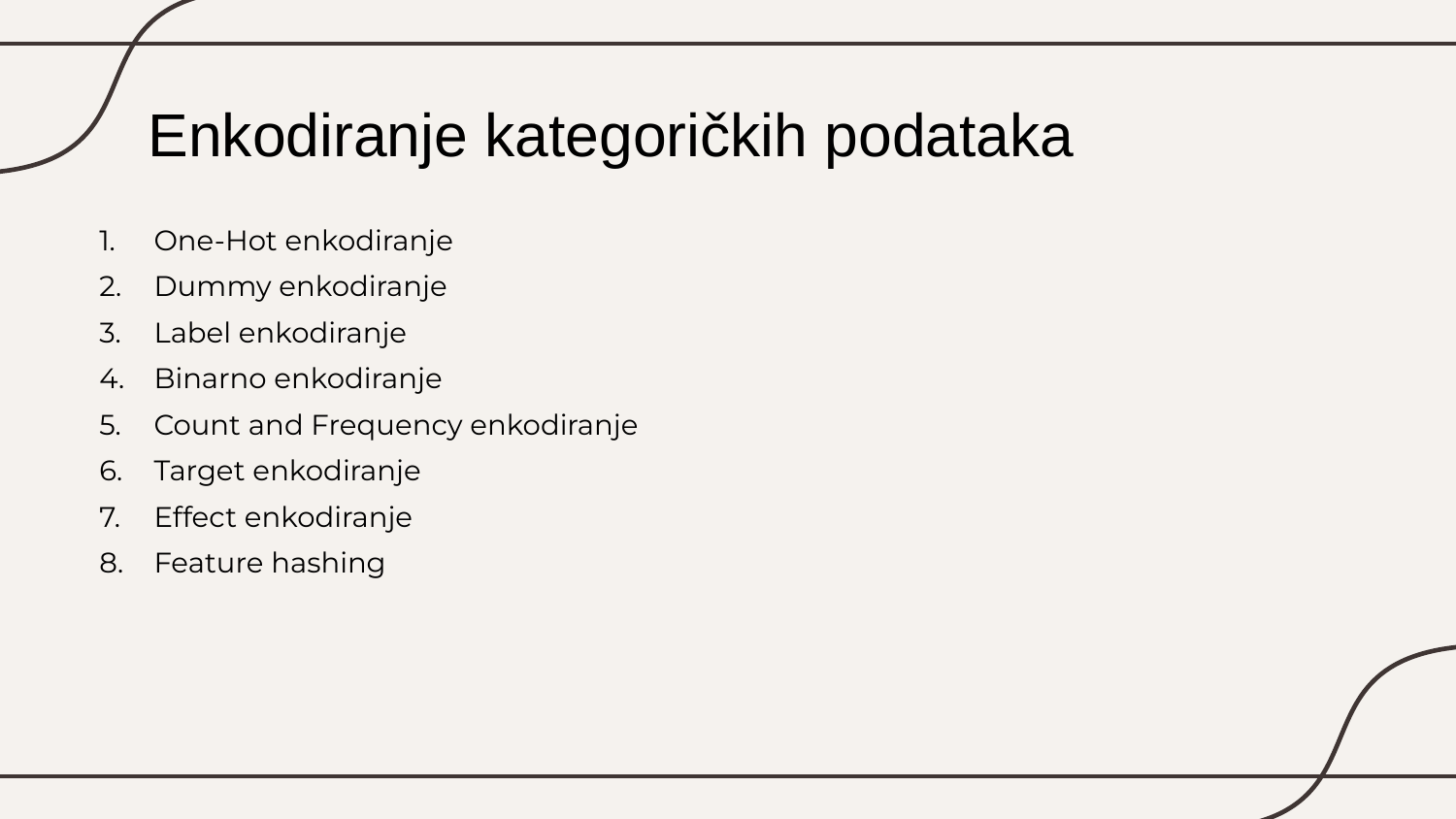

# Enkodiranje kategoričkih podataka
One-Hot enkodiranje
Dummy enkodiranje
Label enkodiranje
Binarno enkodiranje
Count and Frequency enkodiranje
Target enkodiranje
Effect enkodiranje
Feature hashing